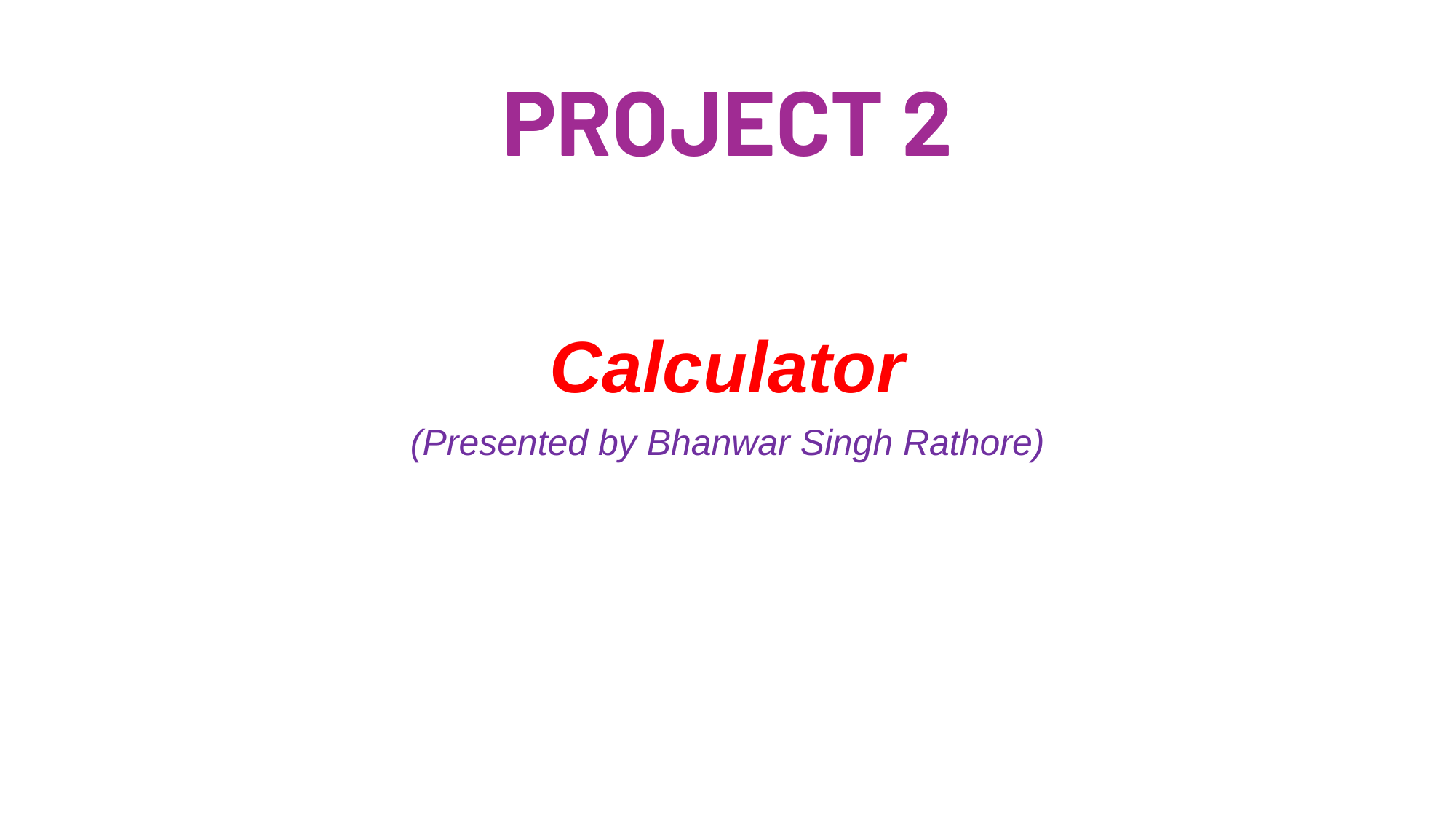

# PROJECT 2
Calculator
(Presented by Bhanwar Singh Rathore)